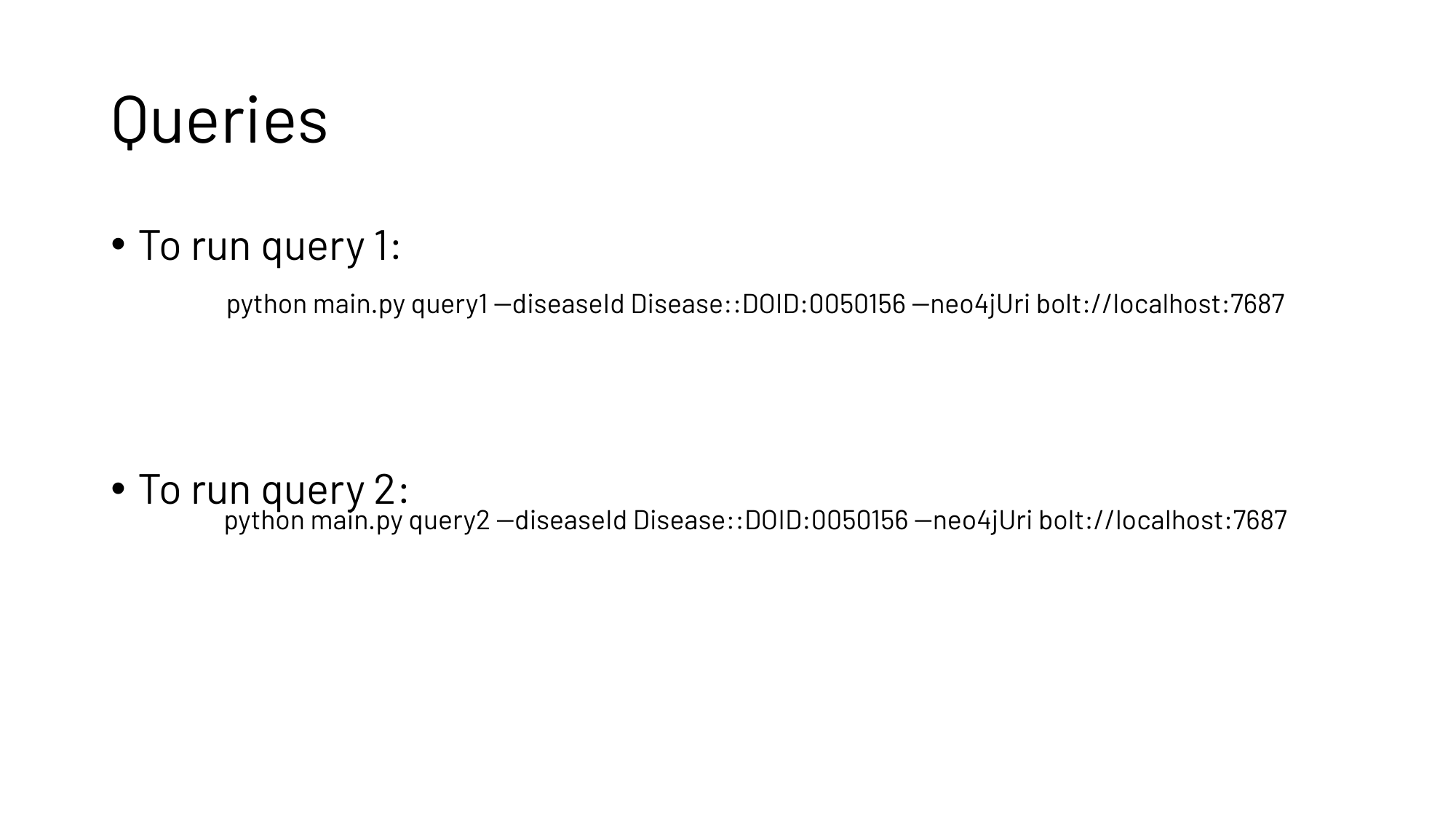

# Queries
To run query 1:

To run query 2:

python main.py query1 --diseaseId Disease::DOID:0050156 --neo4jUri bolt://localhost:7687
python main.py query2 --diseaseId Disease::DOID:0050156 --neo4jUri bolt://localhost:7687